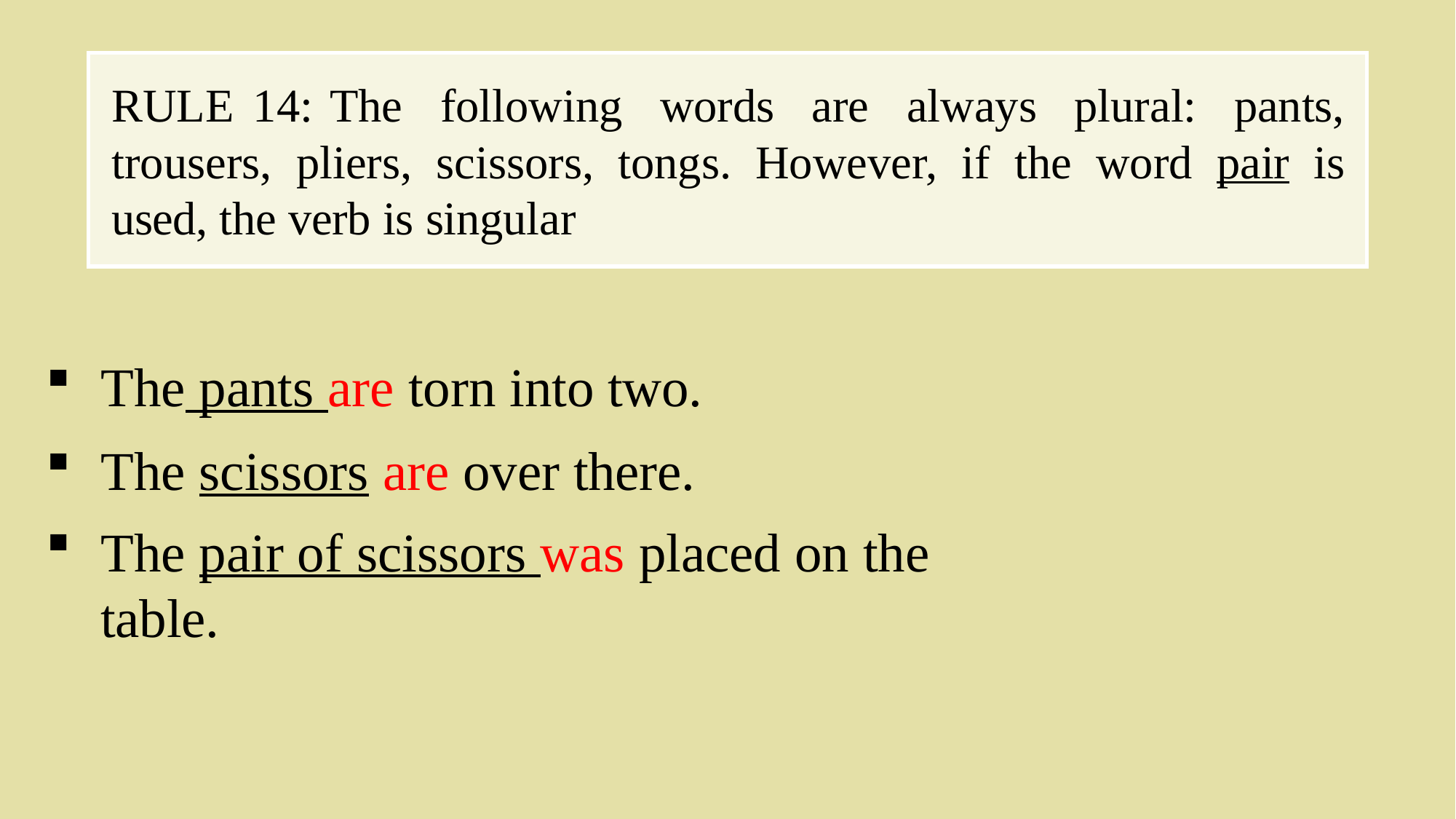

# RULE 14: The  following  words  are  always  plural:  pants, trousers, pliers, scissors, tongs. However, if the word pair is used, the verb is singular
The pants are torn into two.
The scissors are over there.
The pair of scissors was placed on the table.